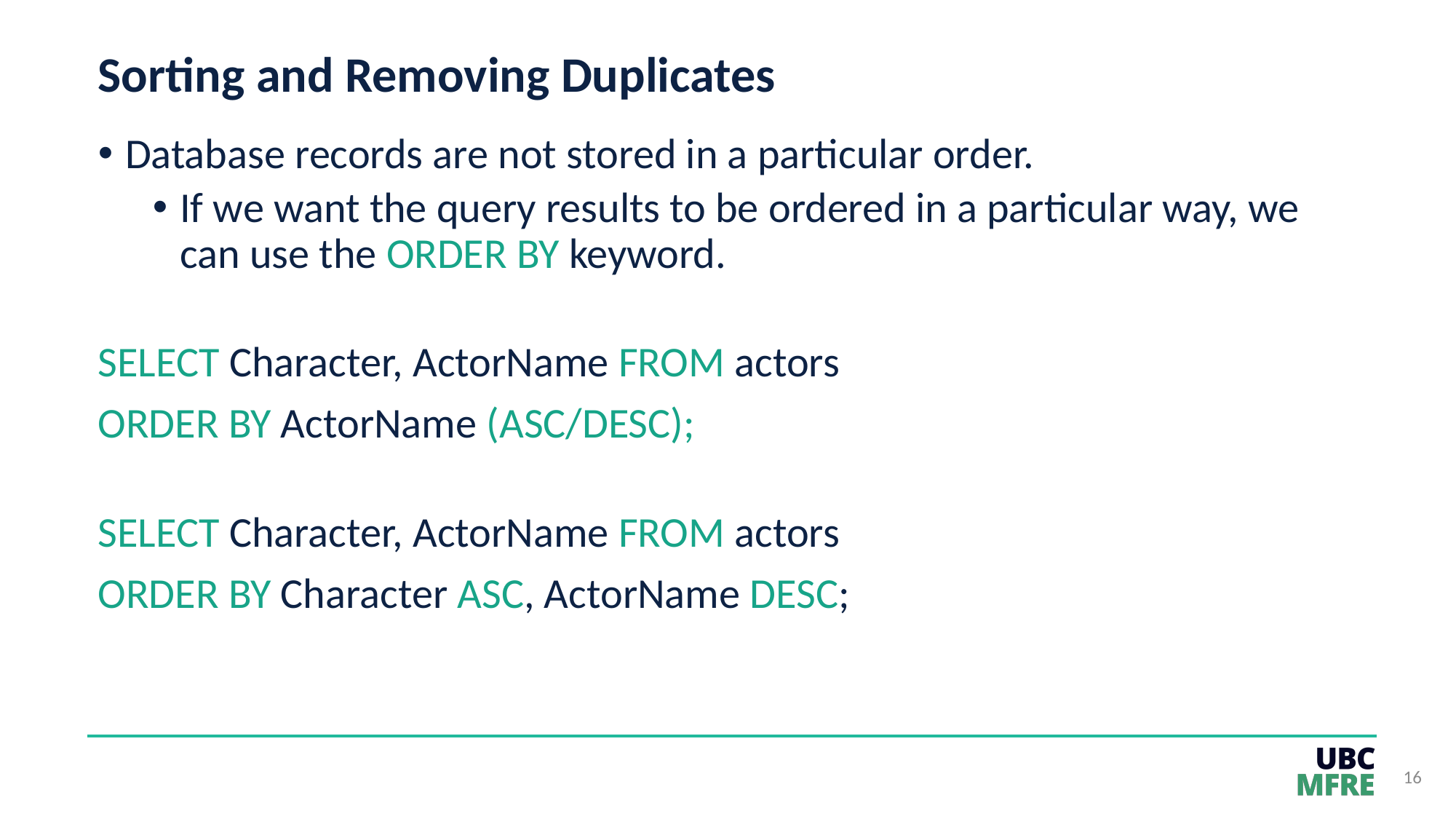

# Sorting and Removing Duplicates
Database records are not stored in a particular order.
If we want the query results to be ordered in a particular way, we can use the ORDER BY keyword.

SELECT Character, ActorName FROM actors
ORDER BY ActorName (ASC/DESC);

SELECT Character, ActorName FROM actors
ORDER BY Character ASC, ActorName DESC;

16